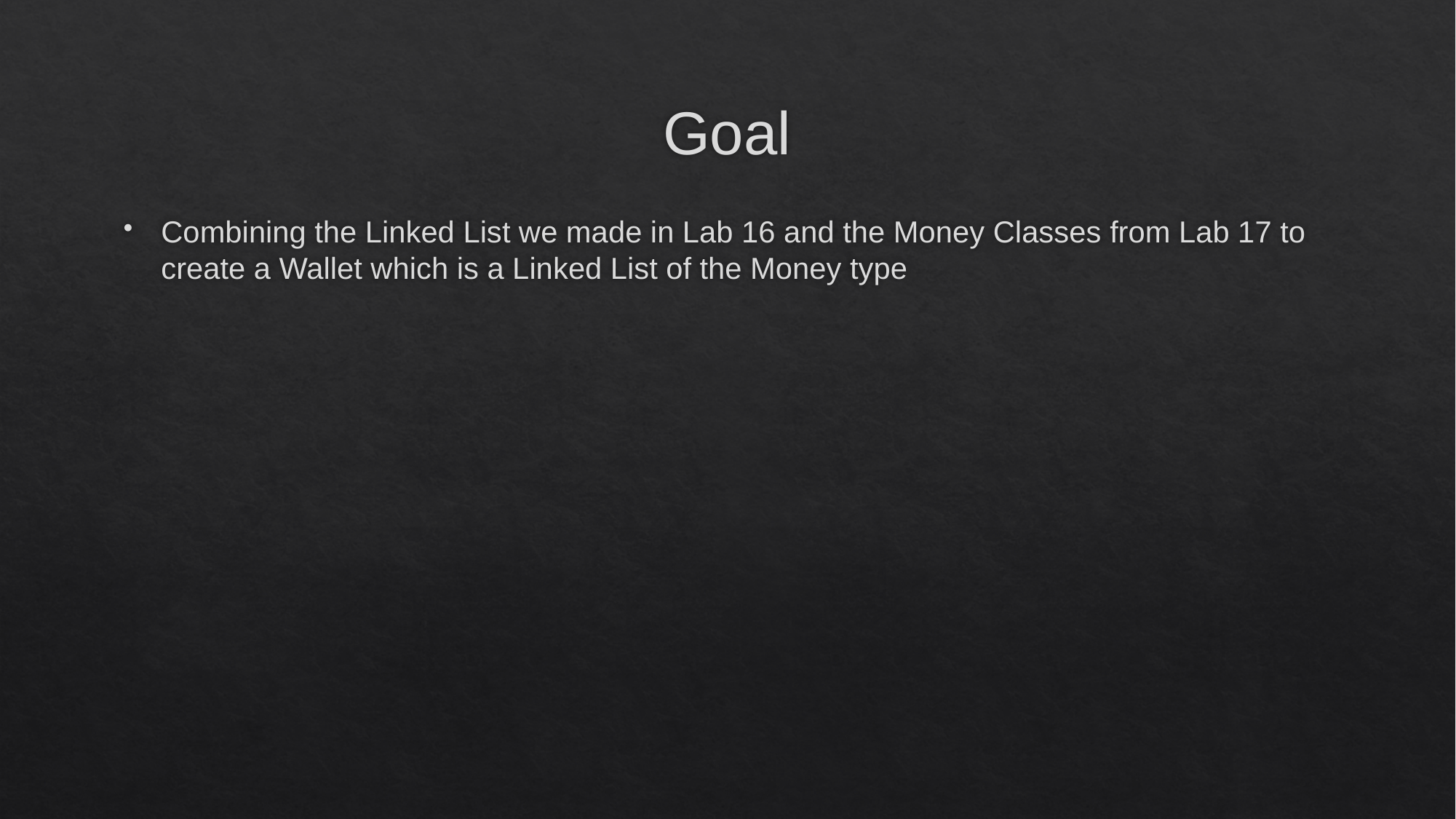

# Goal
Combining the Linked List we made in Lab 16 and the Money Classes from Lab 17 to create a Wallet which is a Linked List of the Money type